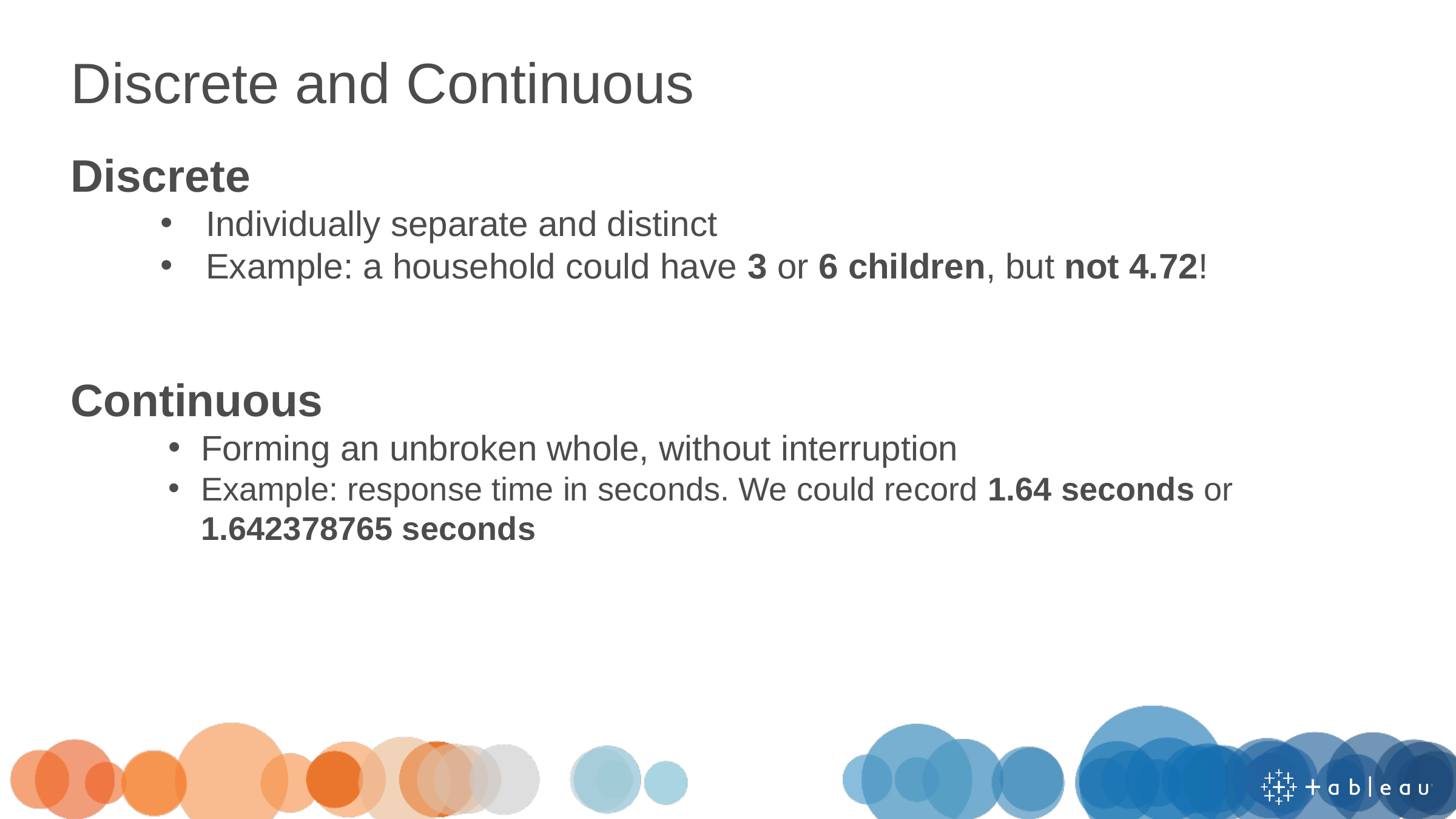

# Discrete and Continuous
Discrete
Individually separate and distinct
Example: a household could have 3 or 6 children, but not 4.72!

Continuous
Forming an unbroken whole, without interruption
Example: response time in seconds. We could record 1.64 seconds or 1.642378765 seconds